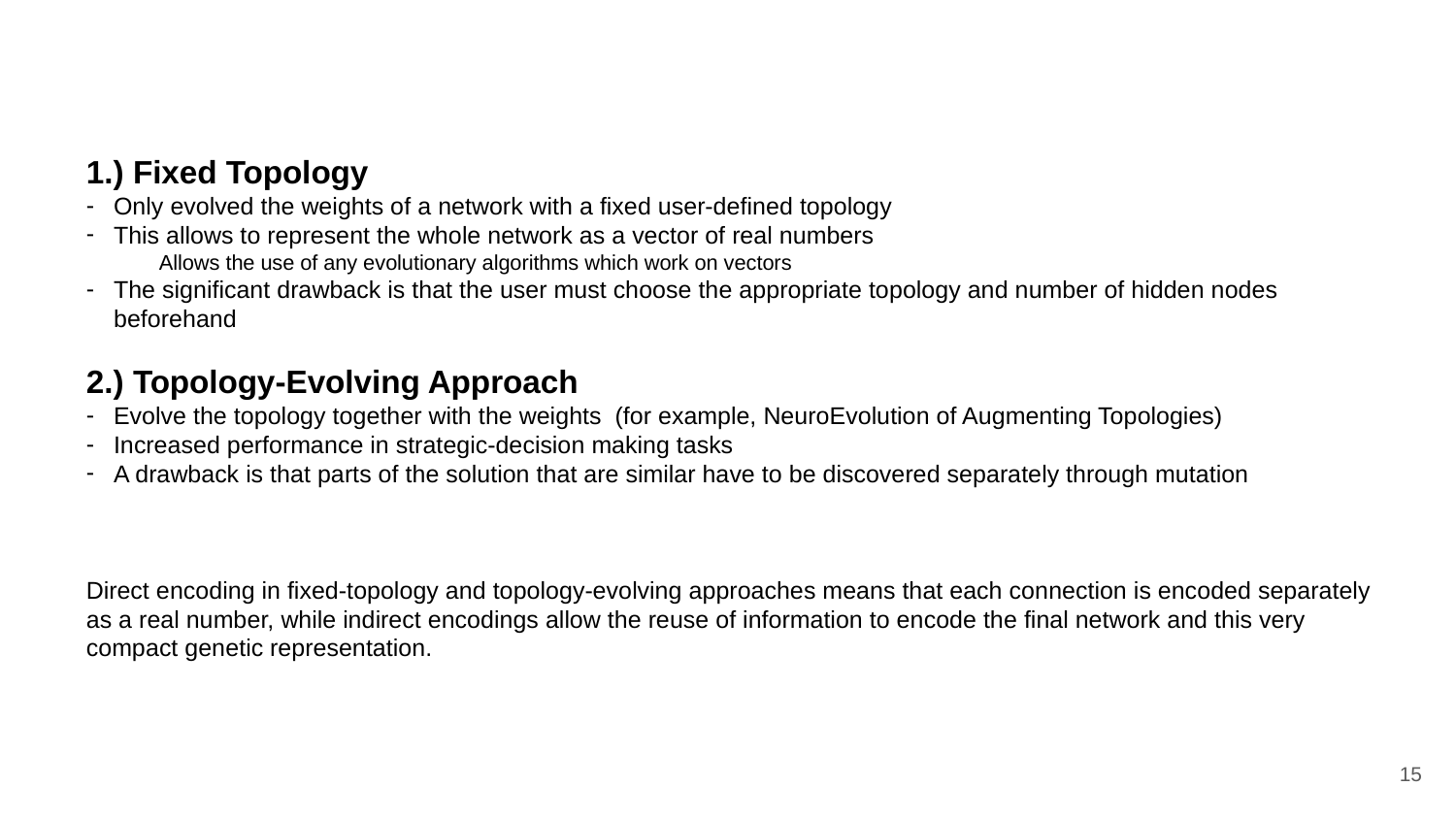

1.) Fixed Topology
Only evolved the weights of a network with a fixed user-defined topology
This allows to represent the whole network as a vector of real numbers
Allows the use of any evolutionary algorithms which work on vectors
The significant drawback is that the user must choose the appropriate topology and number of hidden nodes beforehand

2.) Topology-Evolving Approach
Evolve the topology together with the weights  (for example, NeuroEvolution of Augmenting Topologies)
Increased performance in strategic-decision making tasks
A drawback is that parts of the solution that are similar have to be discovered separately through mutation

Direct encoding in fixed-topology and topology-evolving approaches means that each connection is encoded separately as a real number, while indirect encodings allow the reuse of information to encode the final network and this very compact genetic representation.

15